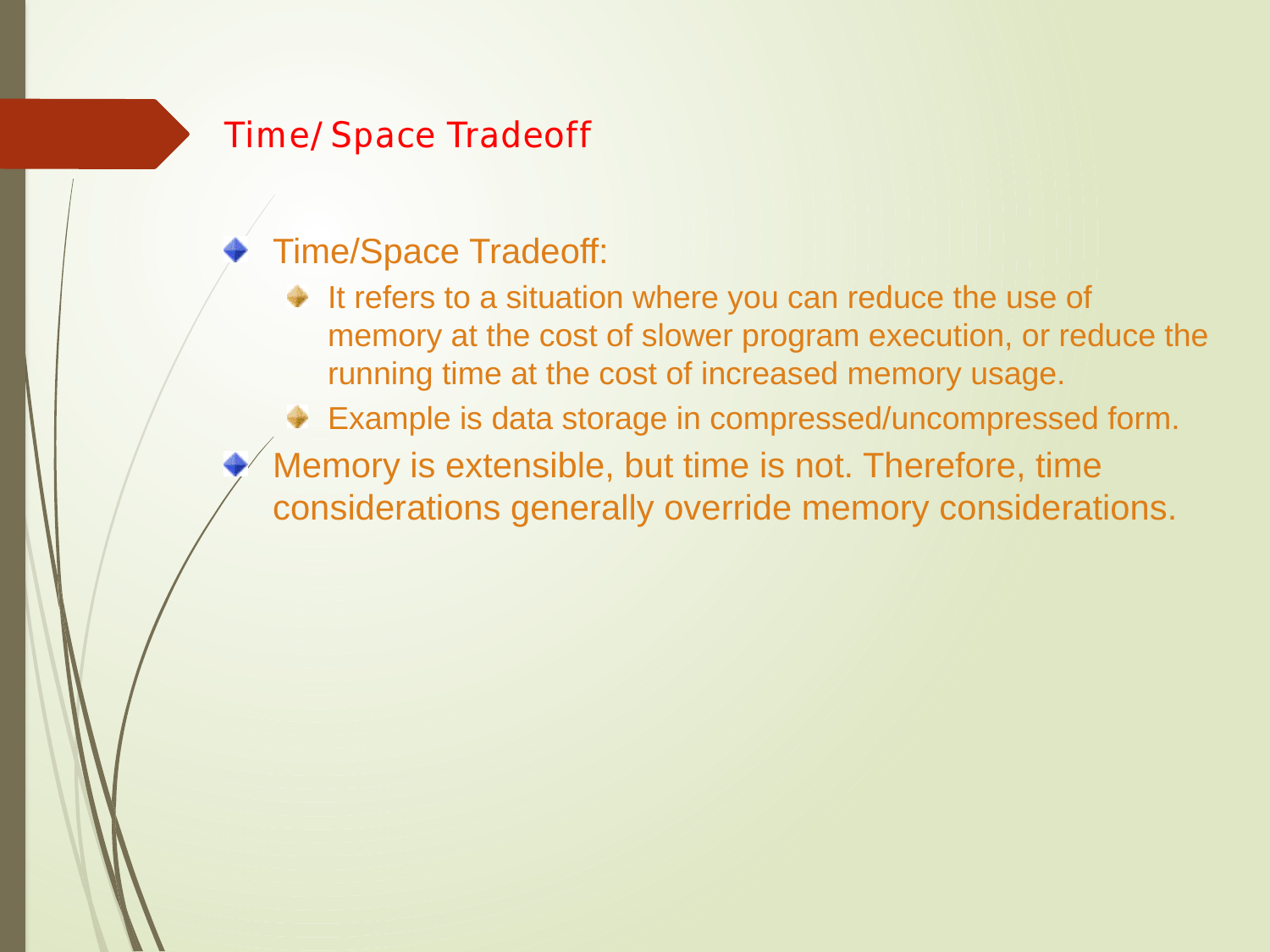

Time/Space Tradeoff
Time/Space Tradeoff:
It refers to a situation where you can reduce the use of memory at the cost of slower program execution, or reduce the running time at the cost of increased memory usage.
Example is data storage in compressed/uncompressed form.
Memory is extensible, but time is not. Therefore, time considerations generally override memory considerations.